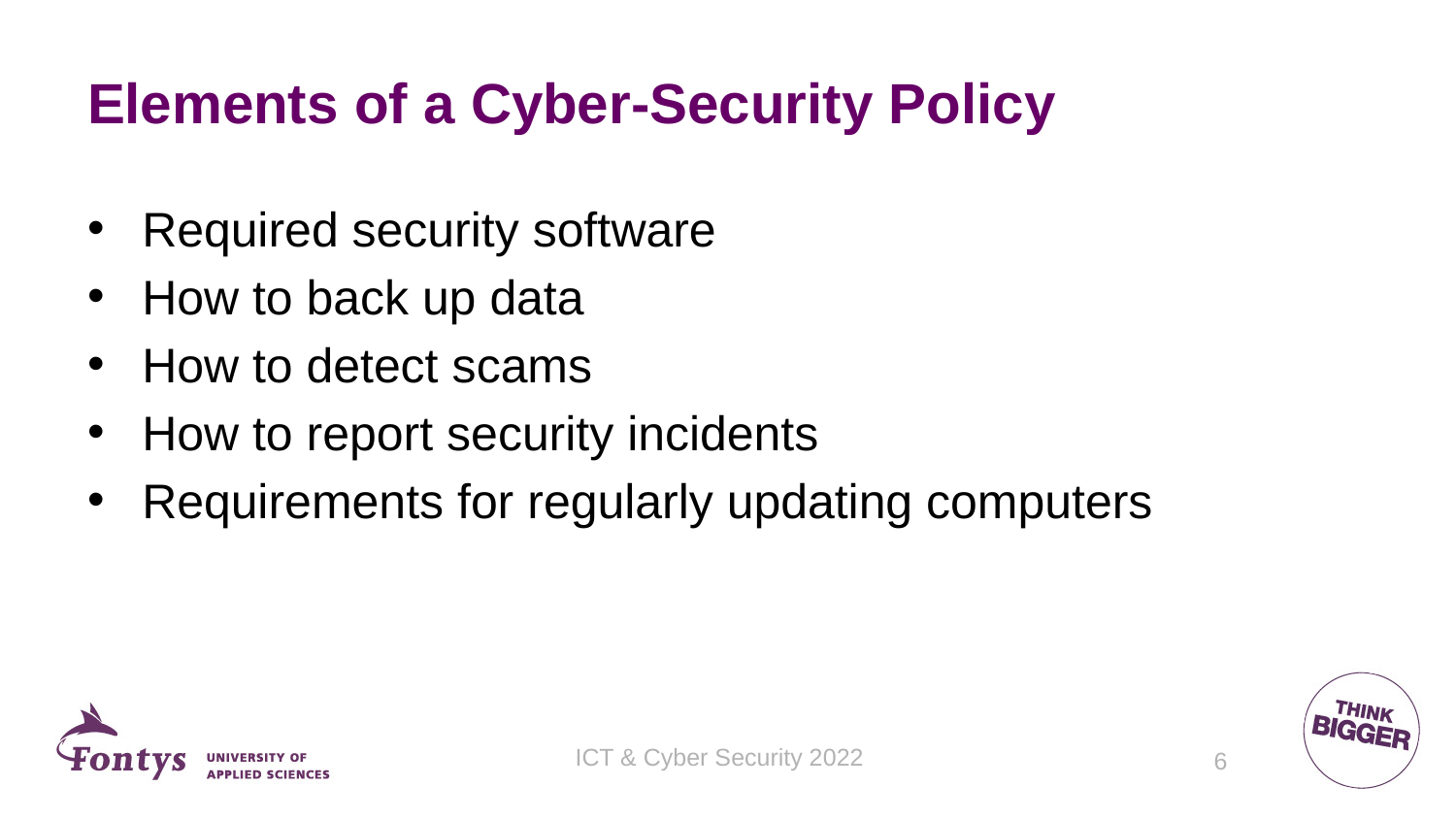

# Elements of a Cyber-Security Policy
Required security software
How to back up data
How to detect scams
How to report security incidents
Requirements for regularly updating computers
ICT & Cyber Security 2022
6